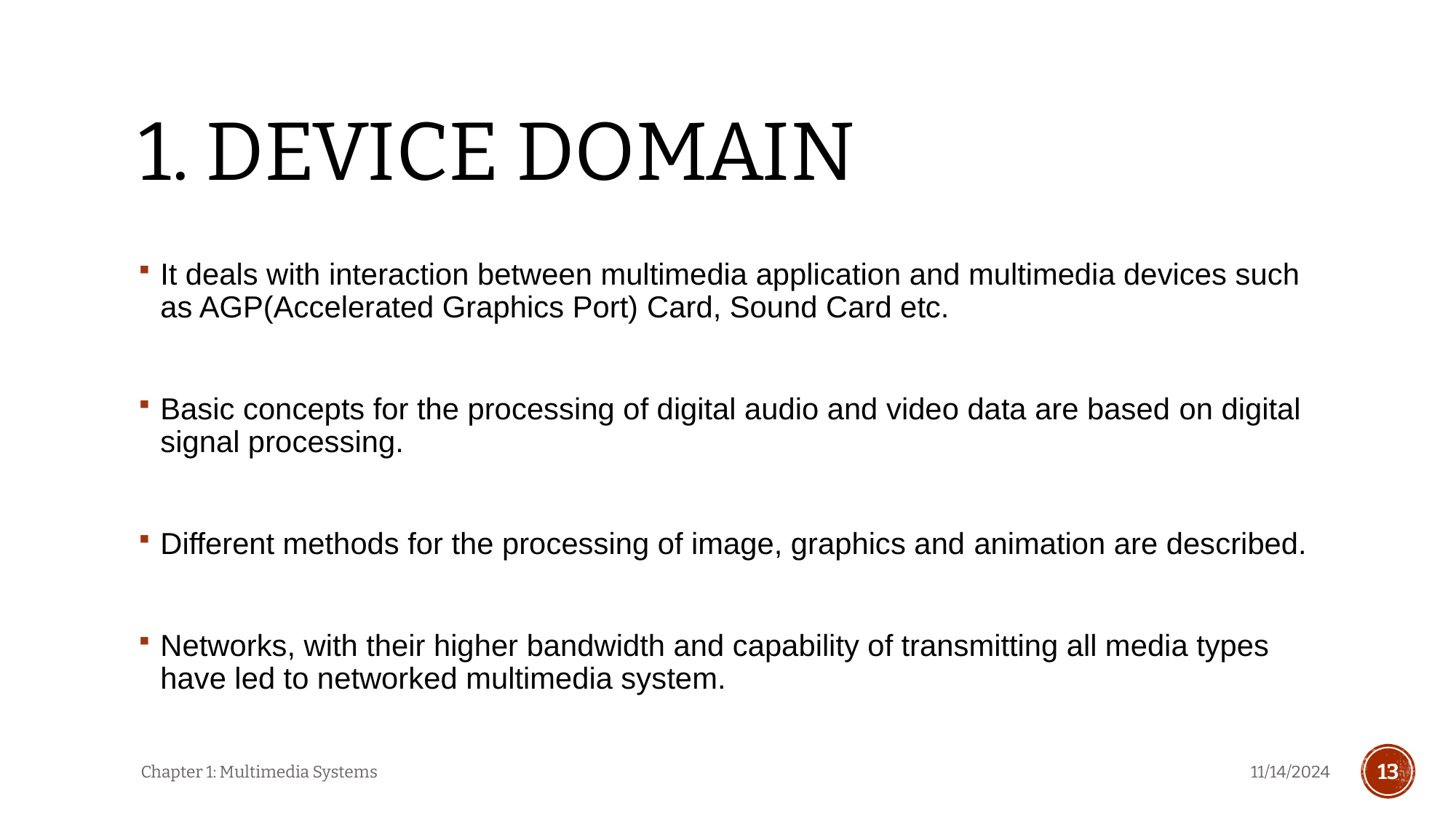

# 1. Device Domain
It deals with interaction between multimedia application and multimedia devices such as AGP(Accelerated Graphics Port) Card, Sound Card etc.

Basic concepts for the processing of digital audio and video data are based on digital signal processing.

Different methods for the processing of image, graphics and animation are described.

Networks, with their higher bandwidth and capability of transmitting all media types have led to networked multimedia system.

Chapter 1: Multimedia Systems
11/14/2024
13